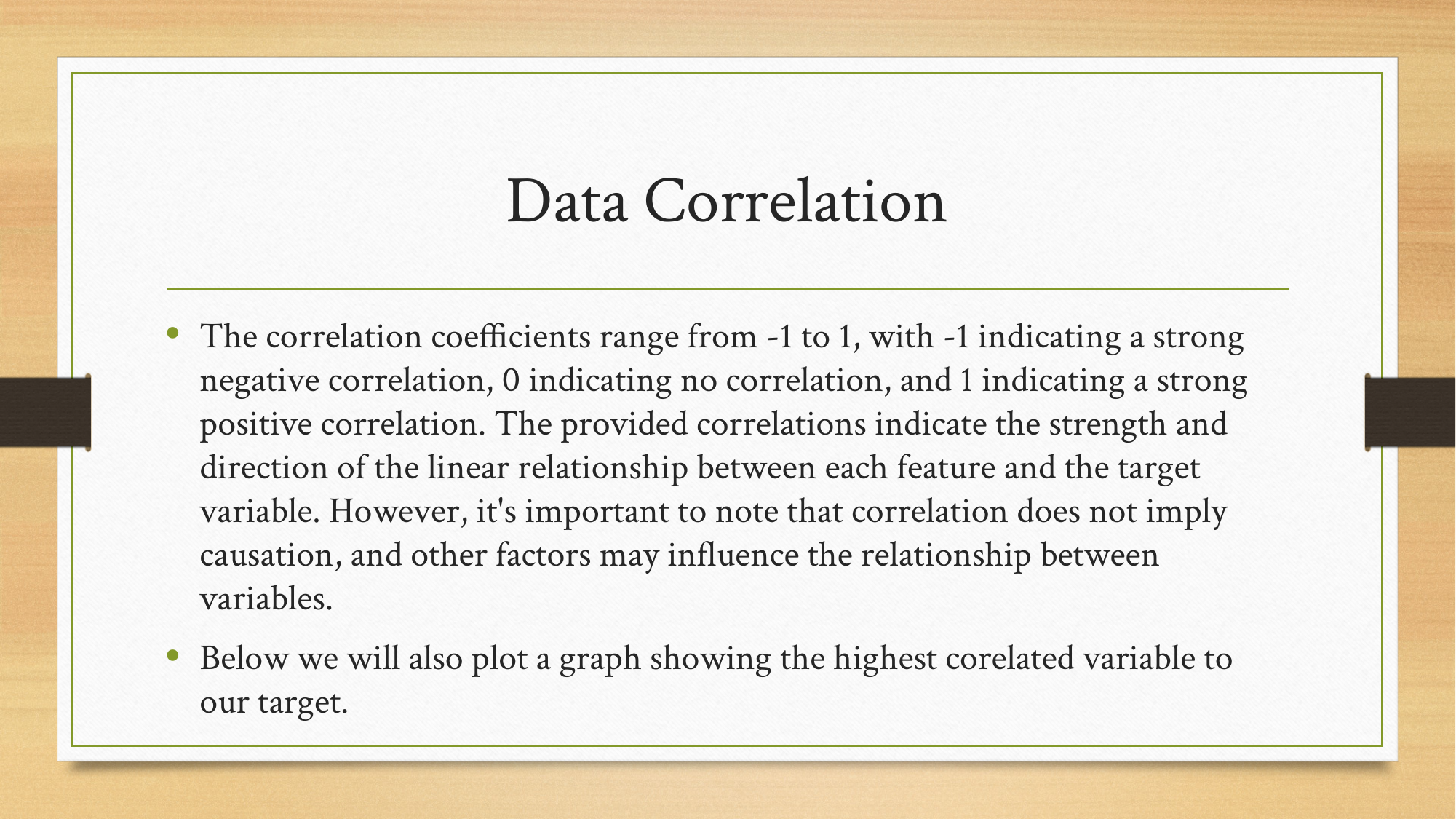

# Data Correlation
The correlation coefficients range from -1 to 1, with -1 indicating a strong negative correlation, 0 indicating no correlation, and 1 indicating a strong positive correlation. The provided correlations indicate the strength and direction of the linear relationship between each feature and the target variable. However, it's important to note that correlation does not imply causation, and other factors may influence the relationship between variables.
Below we will also plot a graph showing the highest corelated variable to our target.